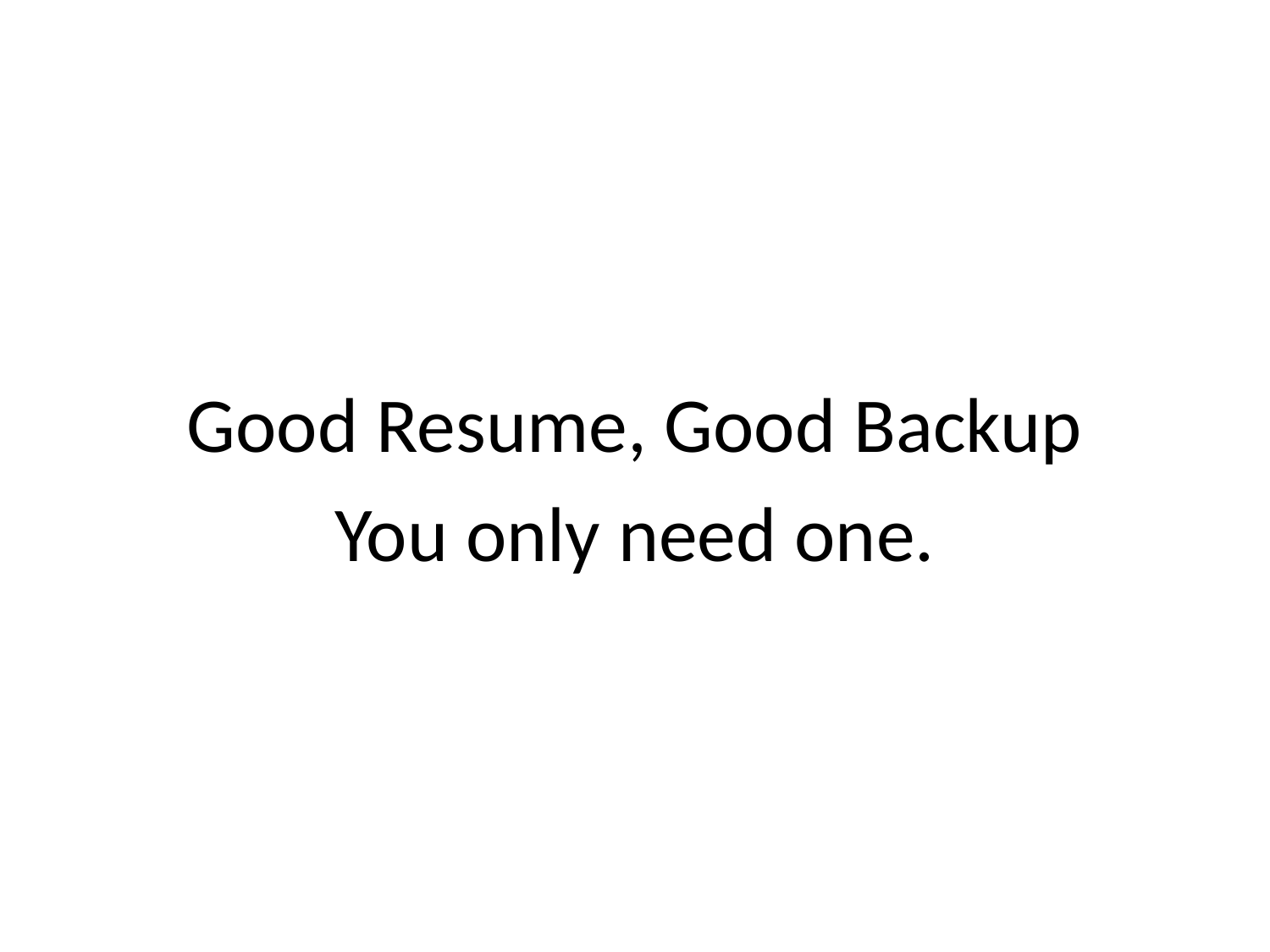

Good Resume, Good Backup
You only need one.